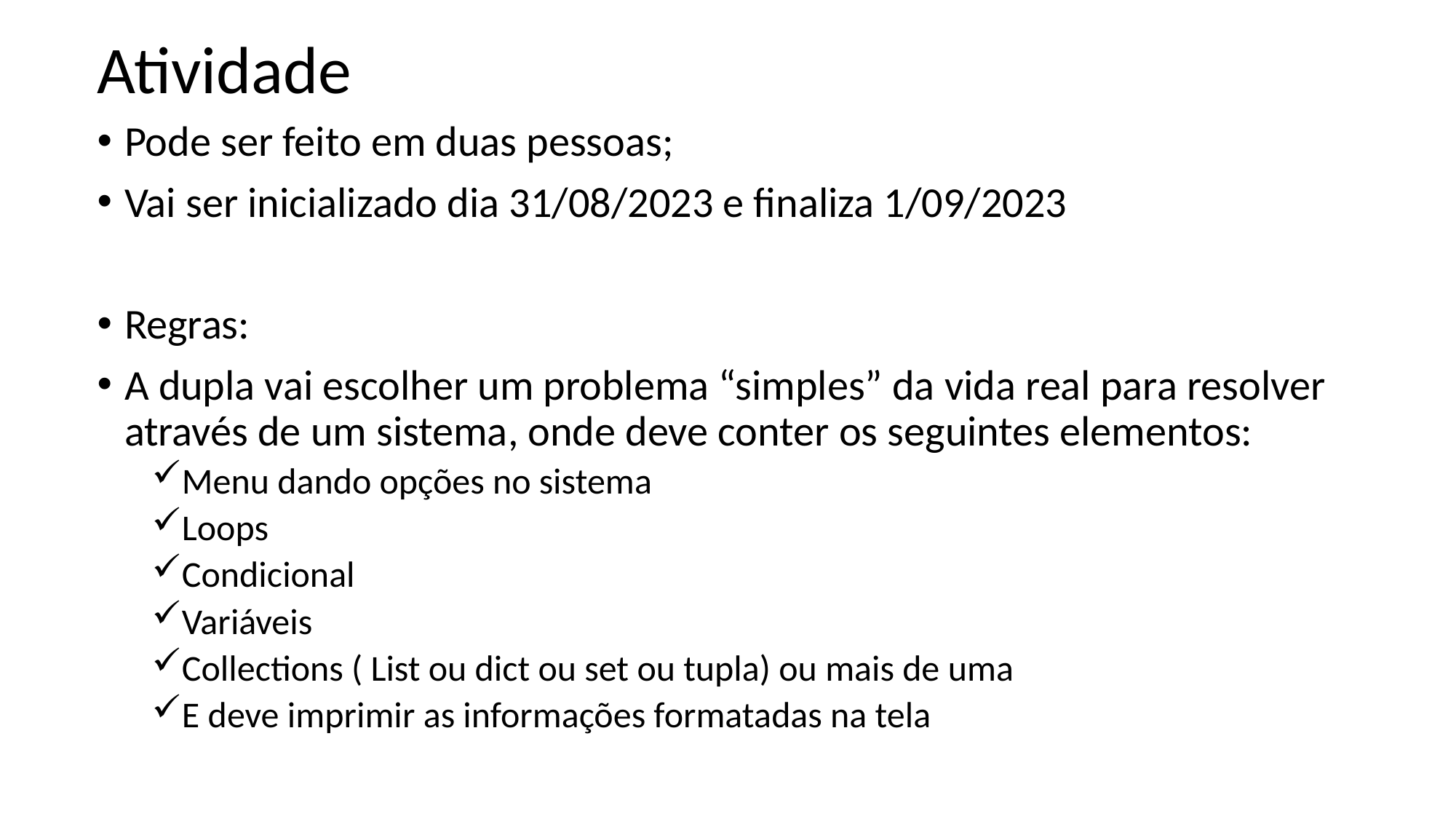

# Atividade
Pode ser feito em duas pessoas;
Vai ser inicializado dia 31/08/2023 e finaliza 1/09/2023

Regras:
A dupla vai escolher um problema “simples” da vida real para resolver através de um sistema, onde deve conter os seguintes elementos:
Menu dando opções no sistema
Loops
Condicional
Variáveis
Collections ( List ou dict ou set ou tupla) ou mais de uma
E deve imprimir as informações formatadas na tela